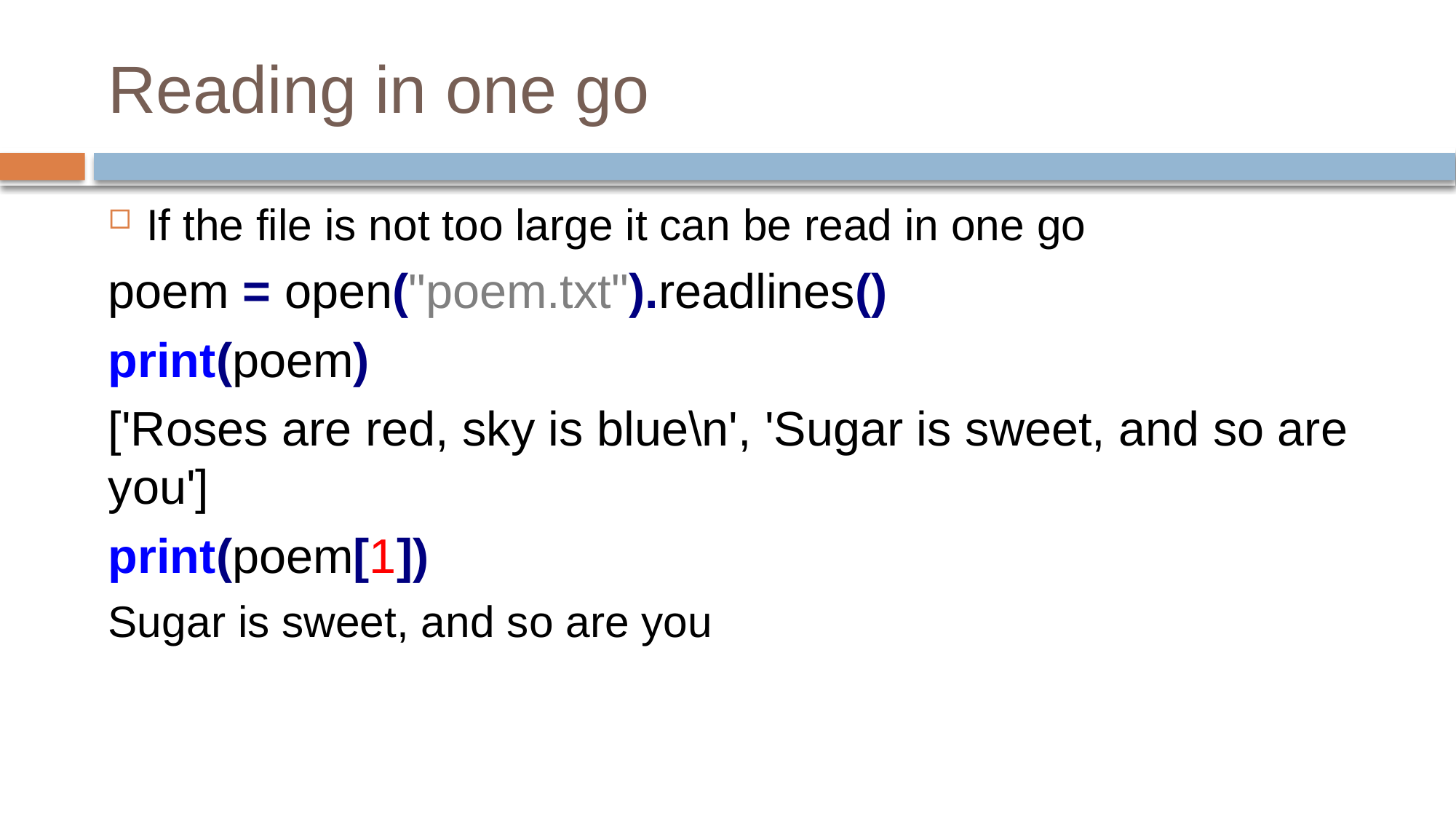

# Reading in one go
If the file is not too large it can be read in one go
poem = open("poem.txt").readlines()
print(poem)
['Roses are red, sky is blue\n', 'Sugar is sweet, and so are you']
print(poem[1])
Sugar is sweet, and so are you